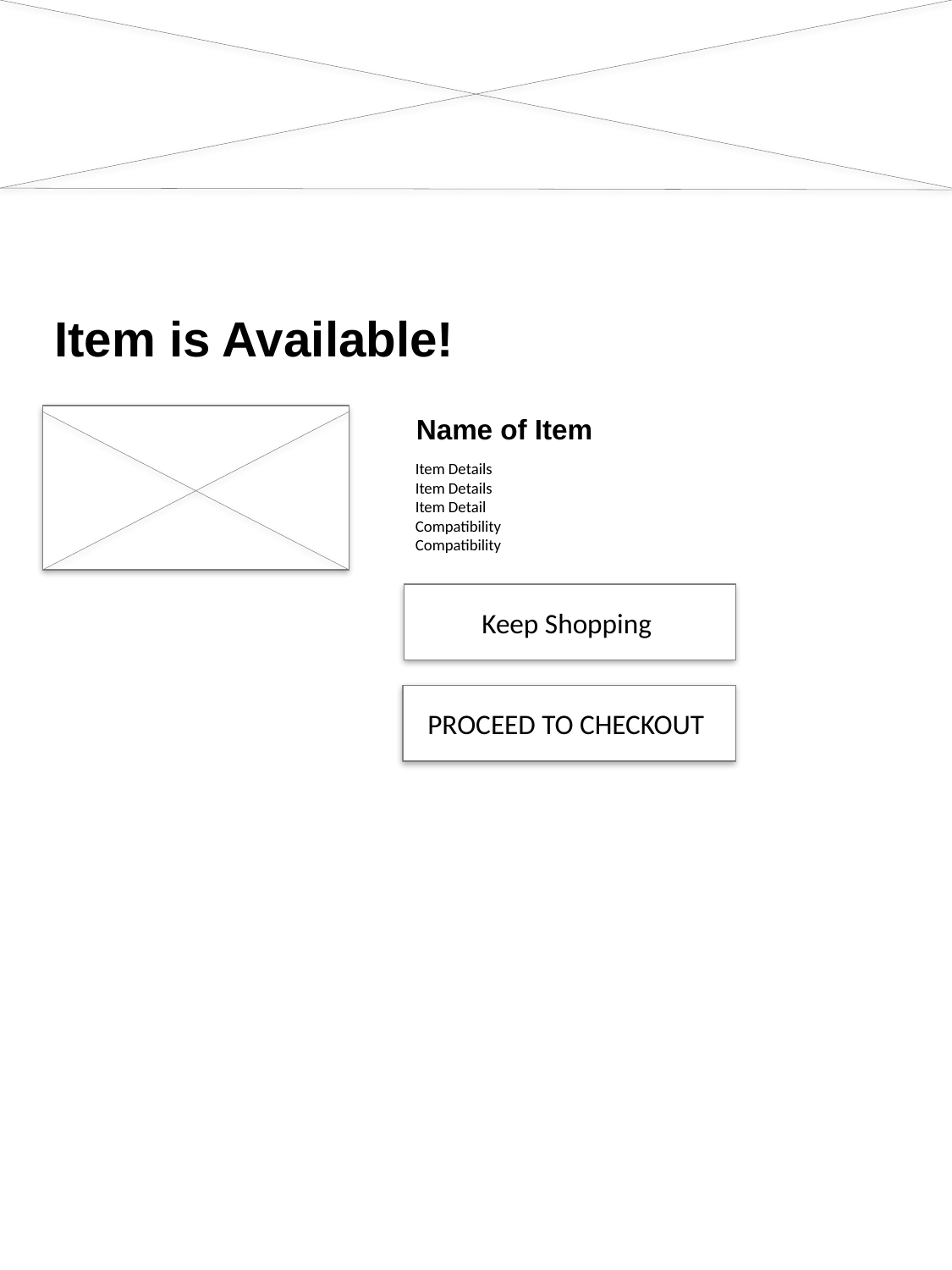

Item is Available!

Name of Item
Item Details
Item Details
Item Detail
Compatibility
Compatibility

Keep Shopping
PROCEED TO CHECKOUT